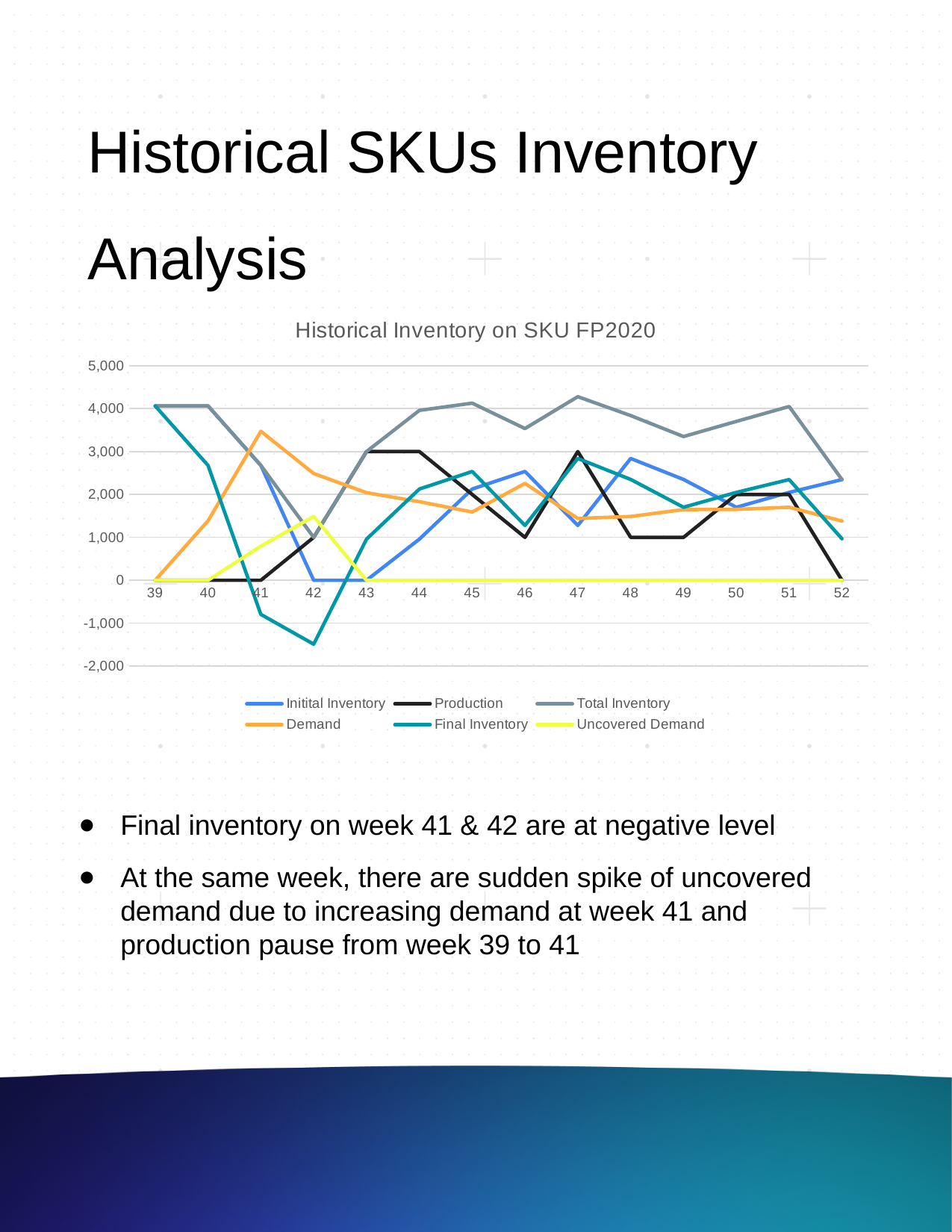

# Historical SKUs Inventory Analysis

### Chart: Historical Inventory on SKU FP2020

| Category | Initital Inventory | Production | Total Inventory | Demand | Final Inventory | Uncovered Demand |
|---|---|---|---|---|---|---|
| 39 | 4063.0 | 0.0 | 4063.0 | 0.0 | 4063.0 | 0.0 |
| 40 | 4063.0 | 0.0 | 4063.0 | 1386.0 | 2677.0 | 0.0 |
| 41 | 2677.0 | 0.0 | 2677.0 | 3472.0 | -795.0 | 795.0 |
| 42 | 0.0 | 1000.0 | 1000.0 | 2488.0 | -1488.0 | 1488.0 |
| 43 | 0.0 | 3000.0 | 3000.0 | 2041.0 | 959.0 | 0.0 |
| 44 | 959.0 | 3000.0 | 3959.0 | 1832.0 | 2127.0 | 0.0 |
| 45 | 2127.0 | 2000.0 | 4127.0 | 1591.0 | 2536.0 | 0.0 |
| 46 | 2536.0 | 1000.0 | 3536.0 | 2258.0 | 1278.0 | 0.0 |
| 47 | 1278.0 | 3000.0 | 4278.0 | 1440.0 | 2838.0 | 0.0 |
| 48 | 2838.0 | 1000.0 | 3838.0 | 1488.0 | 2350.0 | 0.0 |
| 49 | 2350.0 | 1000.0 | 3350.0 | 1648.0 | 1702.0 | 0.0 |
| 50 | 1702.0 | 2000.0 | 3702.0 | 1653.0 | 2049.0 | 0.0 |
| 51 | 2049.0 | 2000.0 | 4049.0 | 1702.0 | 2347.0 | 0.0 |
| 52 | 2347.0 | 0.0 | 2347.0 | 1380.0 | 967.0 | 0.0 |
Final inventory on week 41 & 42 are at negative level
At the same week, there are sudden spike of uncovered demand due to increasing demand at week 41 and production pause from week 39 to 41